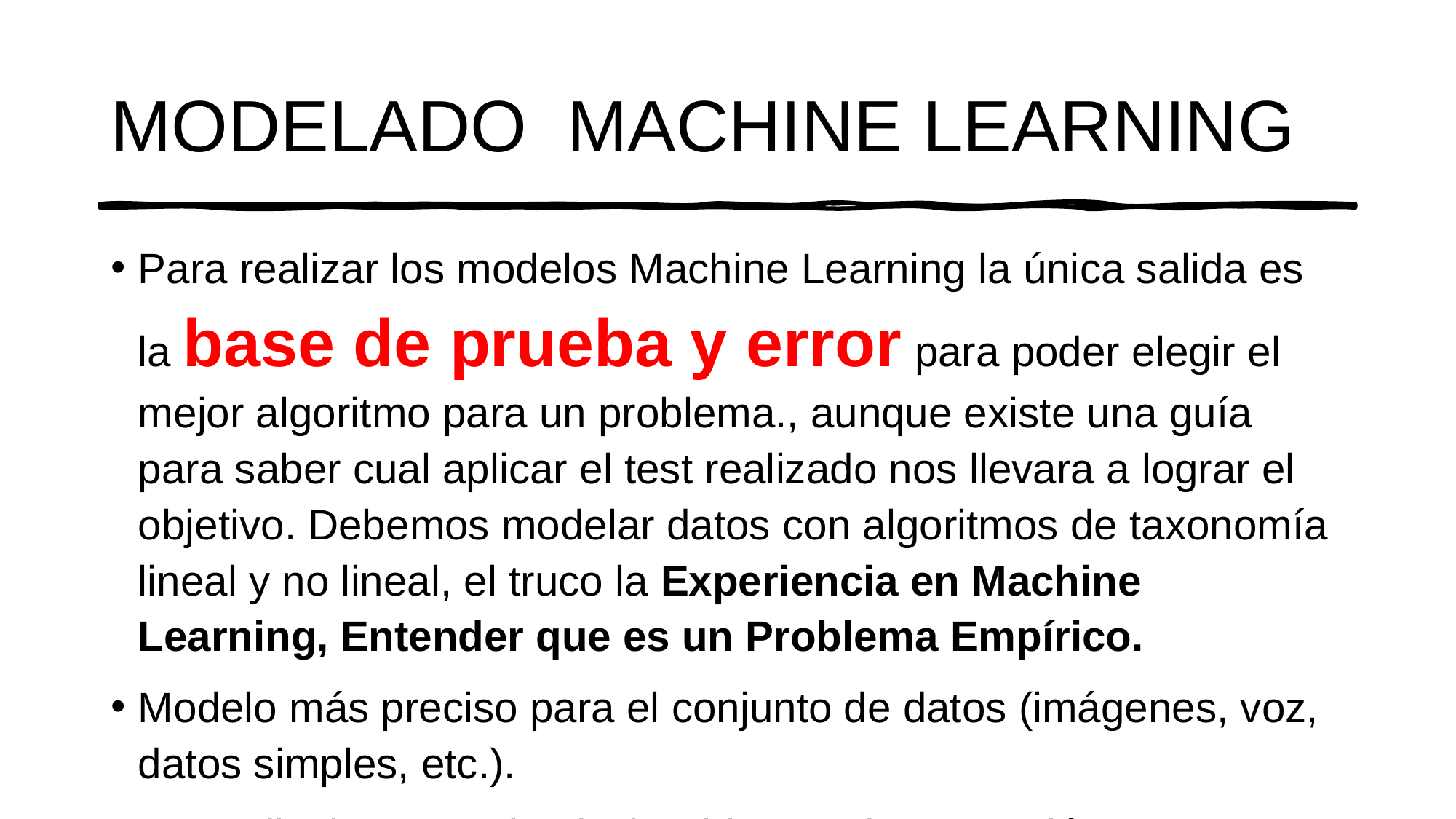

# MODELADO  MACHINE LEARNING
Para realizar los modelos Machine Learning la única salida es la base de prueba y error para poder elegir el mejor algoritmo para un problema., aunque existe una guía para saber cual aplicar el test realizado nos llevara a lograr el objetivo. Debemos modelar datos con algoritmos de taxonomía lineal y no lineal, el truco la Experiencia en Machine Learning, Entender que es un Problema Empírico.
Modelo más preciso para el conjunto de datos (imágenes, voz, datos simples, etc.).
Aprendizaje Supervisado (Problemas de Regresión y Clasificación) y Aprendizaje No Supervisado (Clustering).